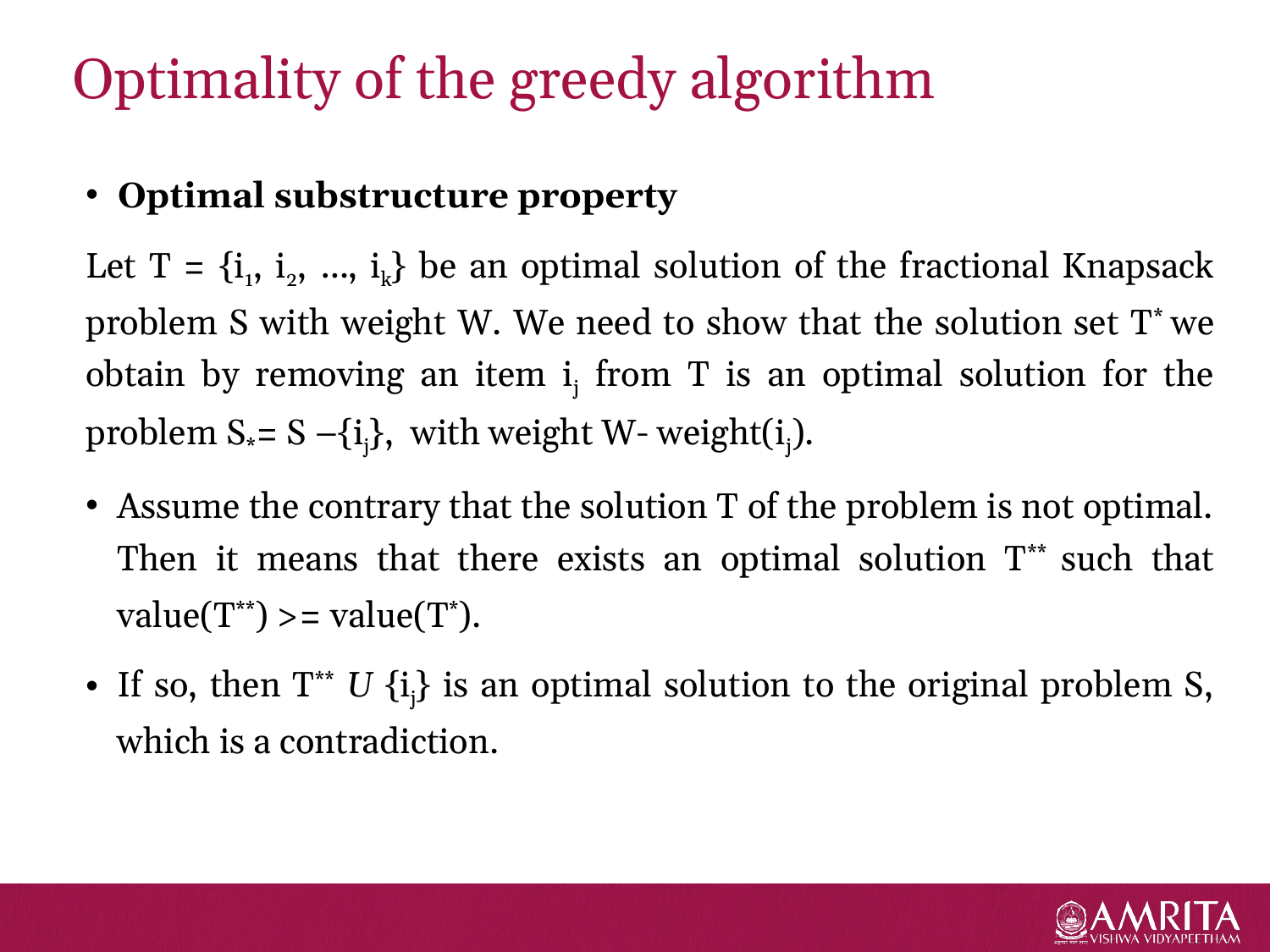

# Optimality of the greedy algorithm
Optimal substructure property
Let T = {i1, i2, …, ik} be an optimal solution of the fractional Knapsack problem S with weight W. We need to show that the solution set T* we obtain by removing an item ij from T is an optimal solution for the problem S*= S –{ij},  with weight W- weight(ij).
Assume the contrary that the solution T of the problem is not optimal. Then it means that there exists an optimal solution T** such that value(T**) >= value(T*).
If so, then T** U {ij} is an optimal solution to the original problem S, which is a contradiction.